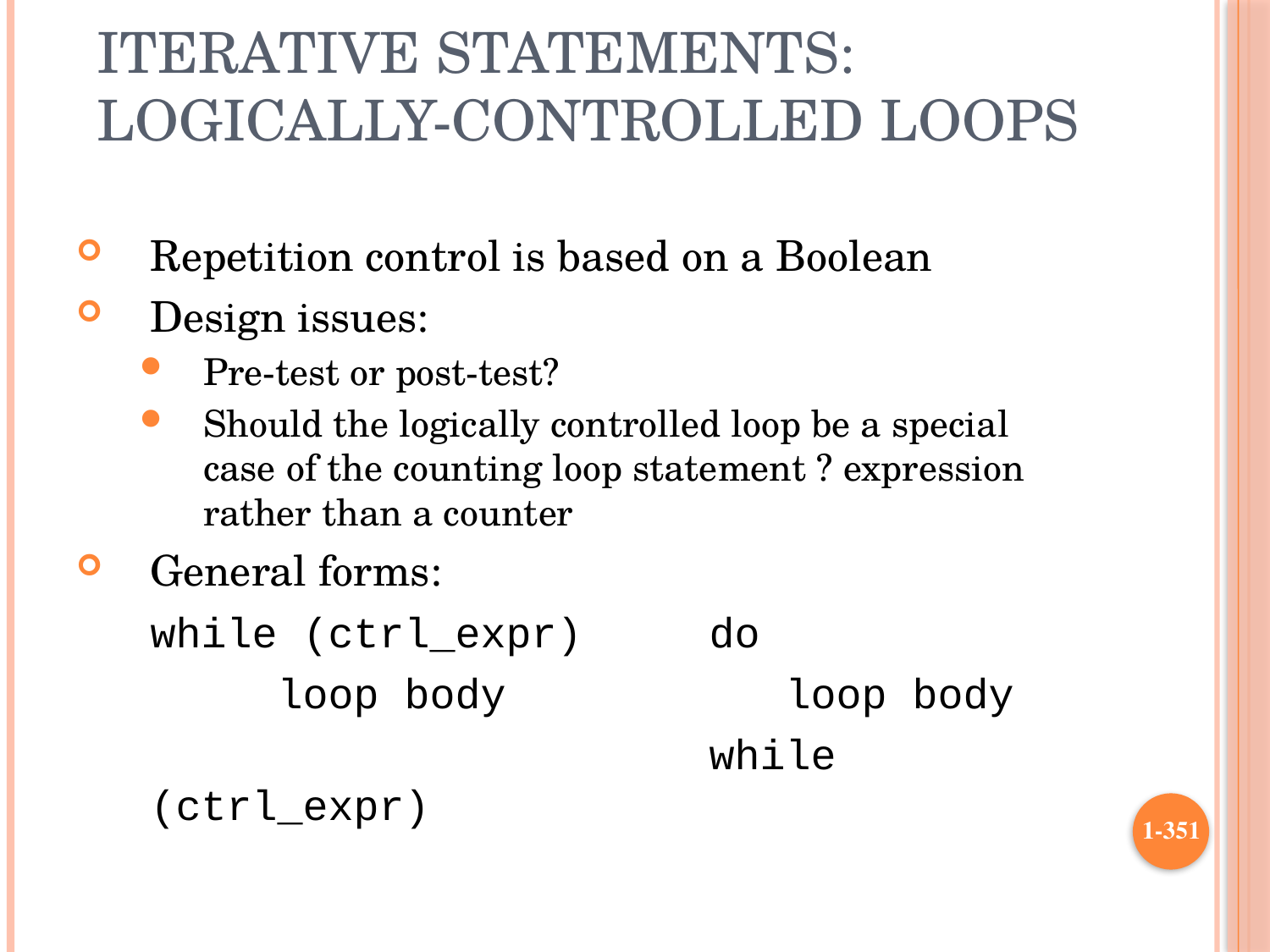

# Iterative Statements: Logically-Controlled Loops
Repetition control is based on a Boolean
Design issues:
Pre-test or post-test?
Should the logically controlled loop be a special case of the counting loop statement ? expression rather than a counter
General forms:
	while (ctrl_expr)	  do
		loop body		     loop body
					  while (ctrl_expr)

1-351